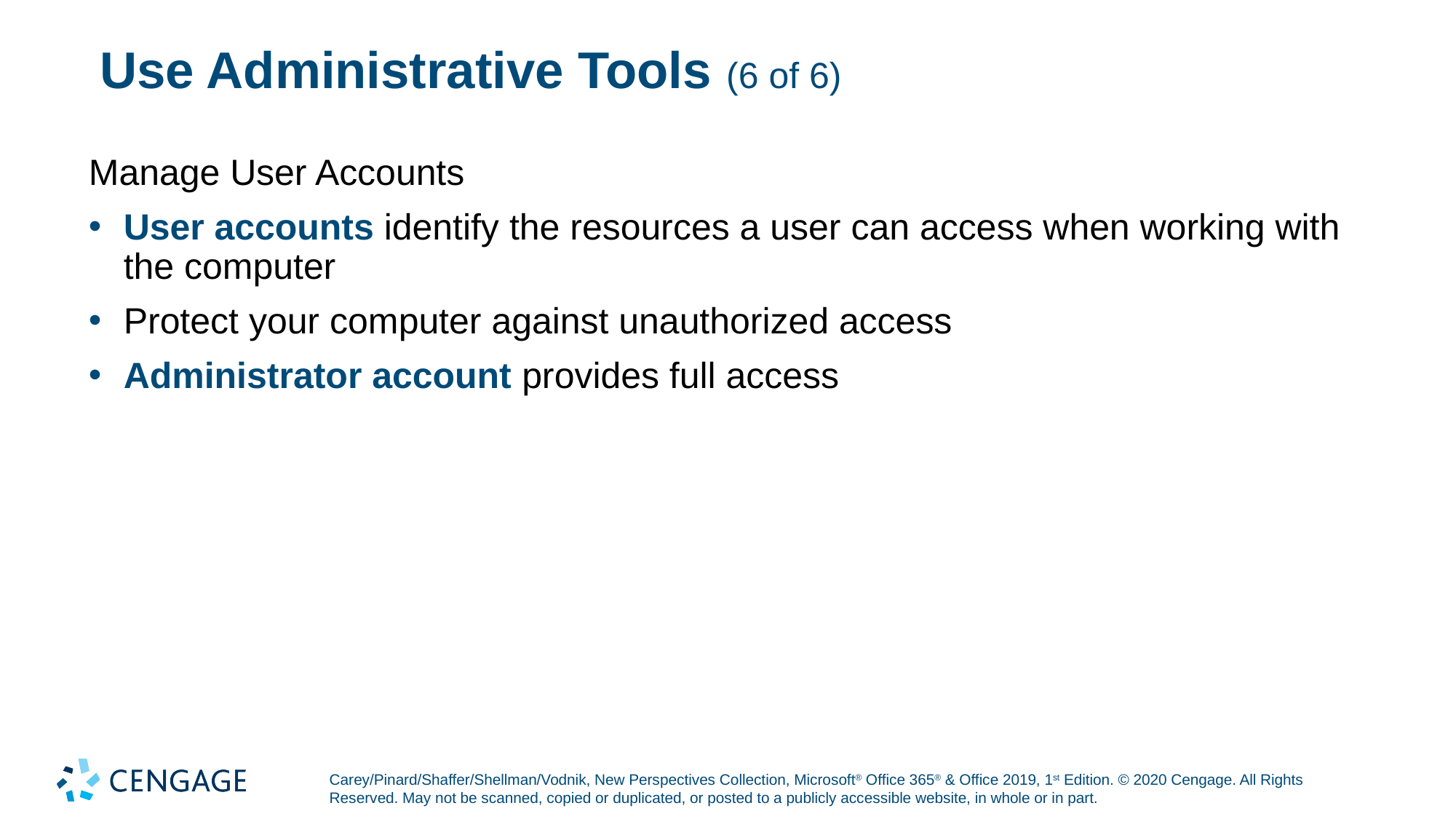

# Use Administrative Tools (6 of 6)
Manage User Accounts
User accounts identify the resources a user can access when working with the computer
Protect your computer against unauthorized access
Administrator account provides full access